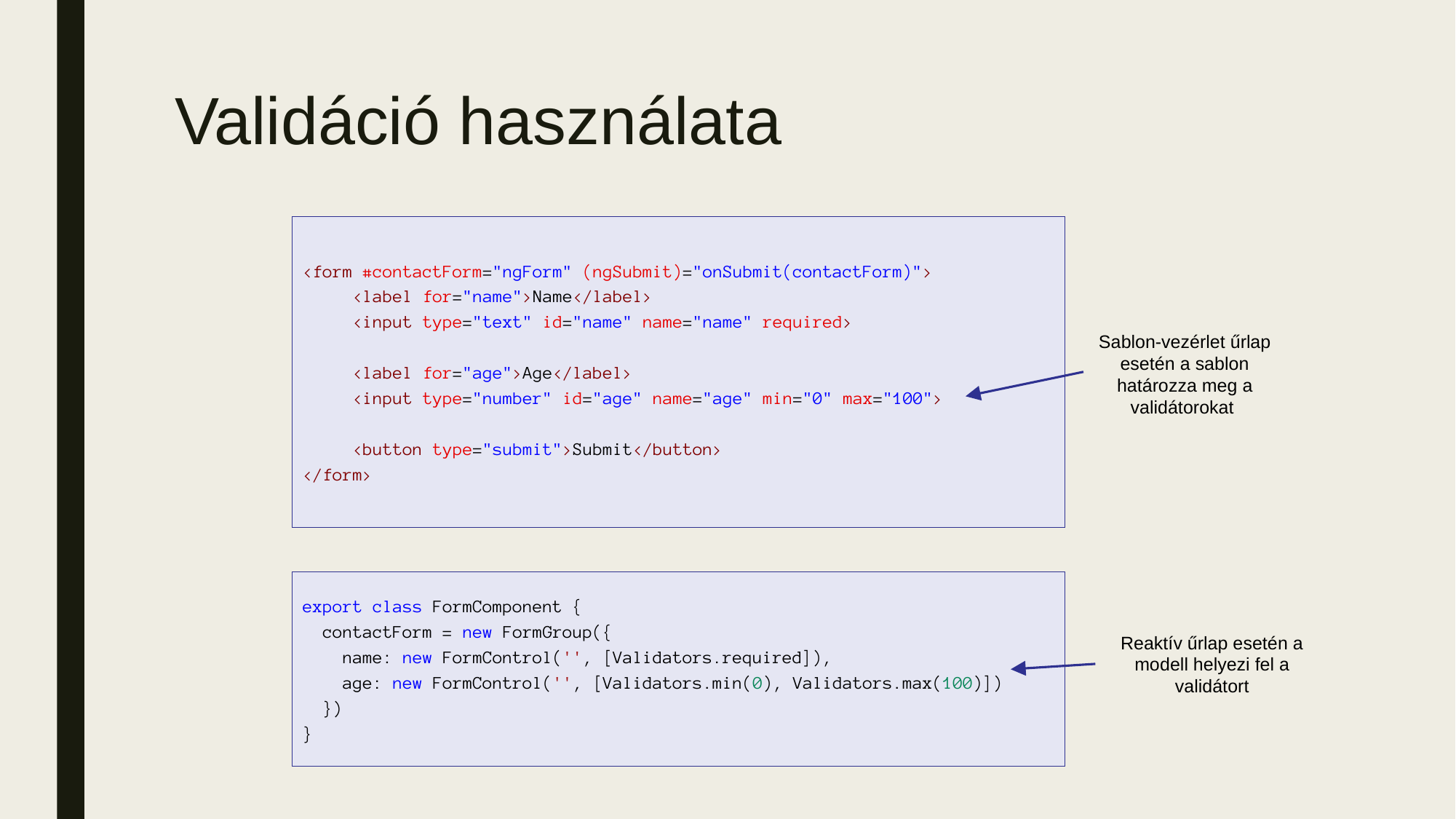

# Validáció használata
<form #contactForm="ngForm" (ngSubmit)="onSubmit(contactForm)">
     <label for="name">Name</label>
     <input type="text" id="name" name="name" required>

     <label for="age">Age</label>
     <input type="number" id="age" name="age" min="0" max="100">

     <button type="submit">Submit</button>
</form>
Sablon-vezérlet űrlap esetén a sablon határozza meg a validátorokat
export class FormComponent {
  contactForm = new FormGroup({
    name: new FormControl('', [Validators.required]),
    age: new FormControl('', [Validators.min(0), Validators.max(100)])
  })
}
Reaktív űrlap esetén a modell helyezi fel a validátort